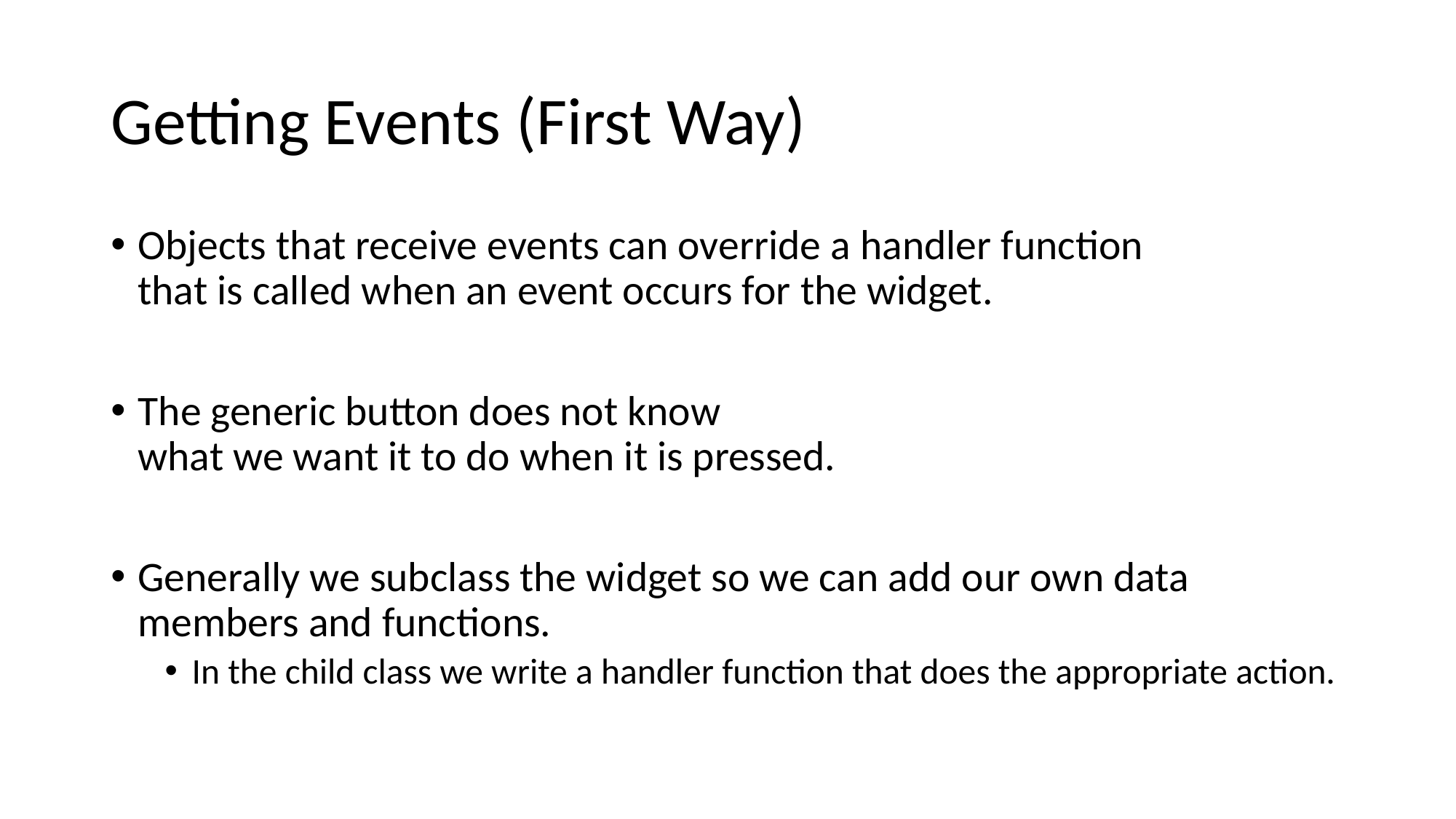

# Getting Events (First Way)
Objects that receive events can override a handler function
that is called when an event occurs for the widget.

The generic button does not know
what we want it to do when it is pressed.

Generally we subclass the widget so we can add our own data members and functions.
In the child class we write a handler function that does the appropriate action.